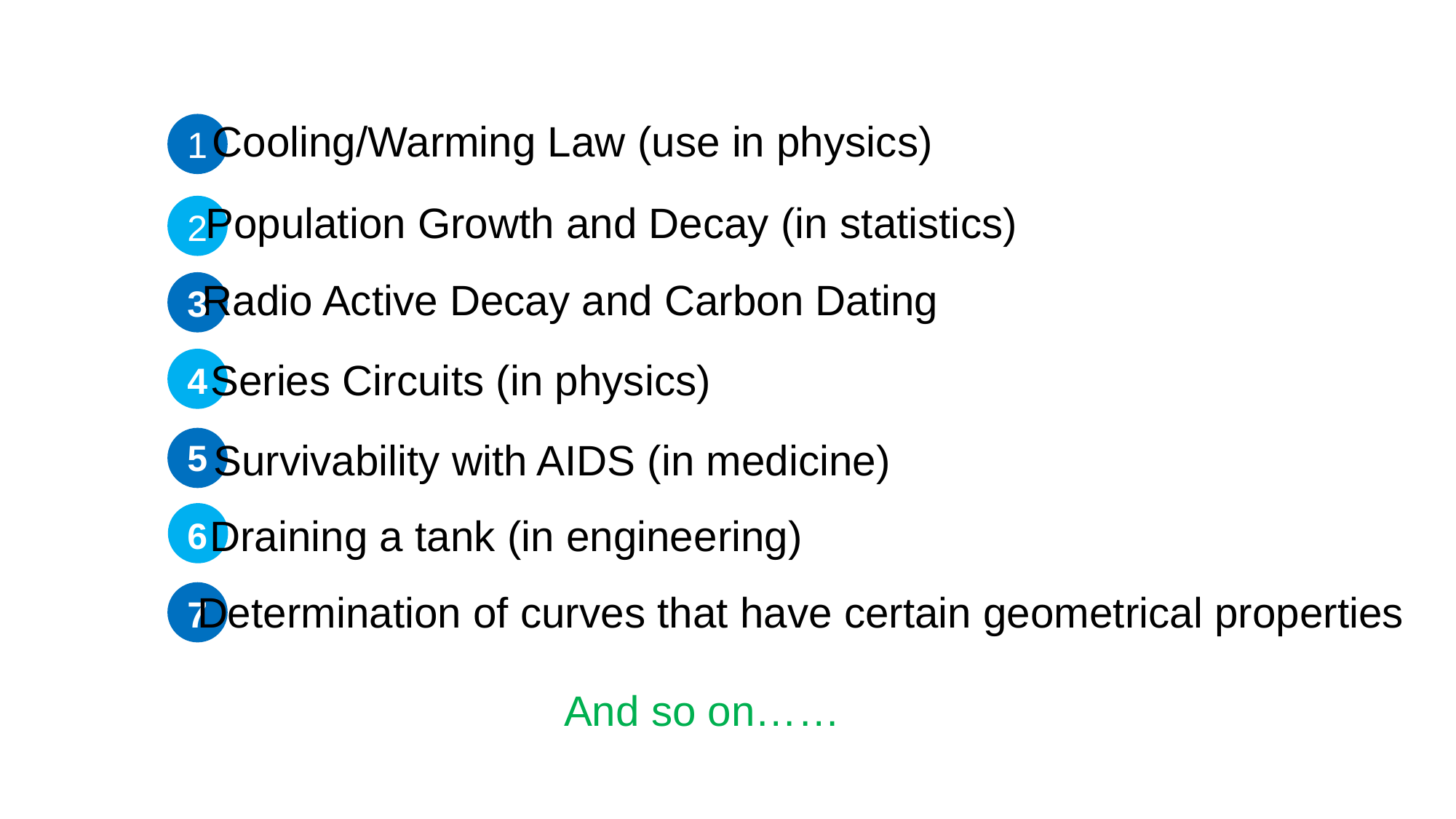

Cooling/Warming Law (use in physics)

1
Population Growth and Decay (in statistics)

2
Radio Active Decay and Carbon Dating

3
Series Circuits (in physics)

4
Survivability with AIDS (in medicine)

5

Draining a tank (in engineering)
6
Determination of curves that have certain geometrical properties

7
And so on……